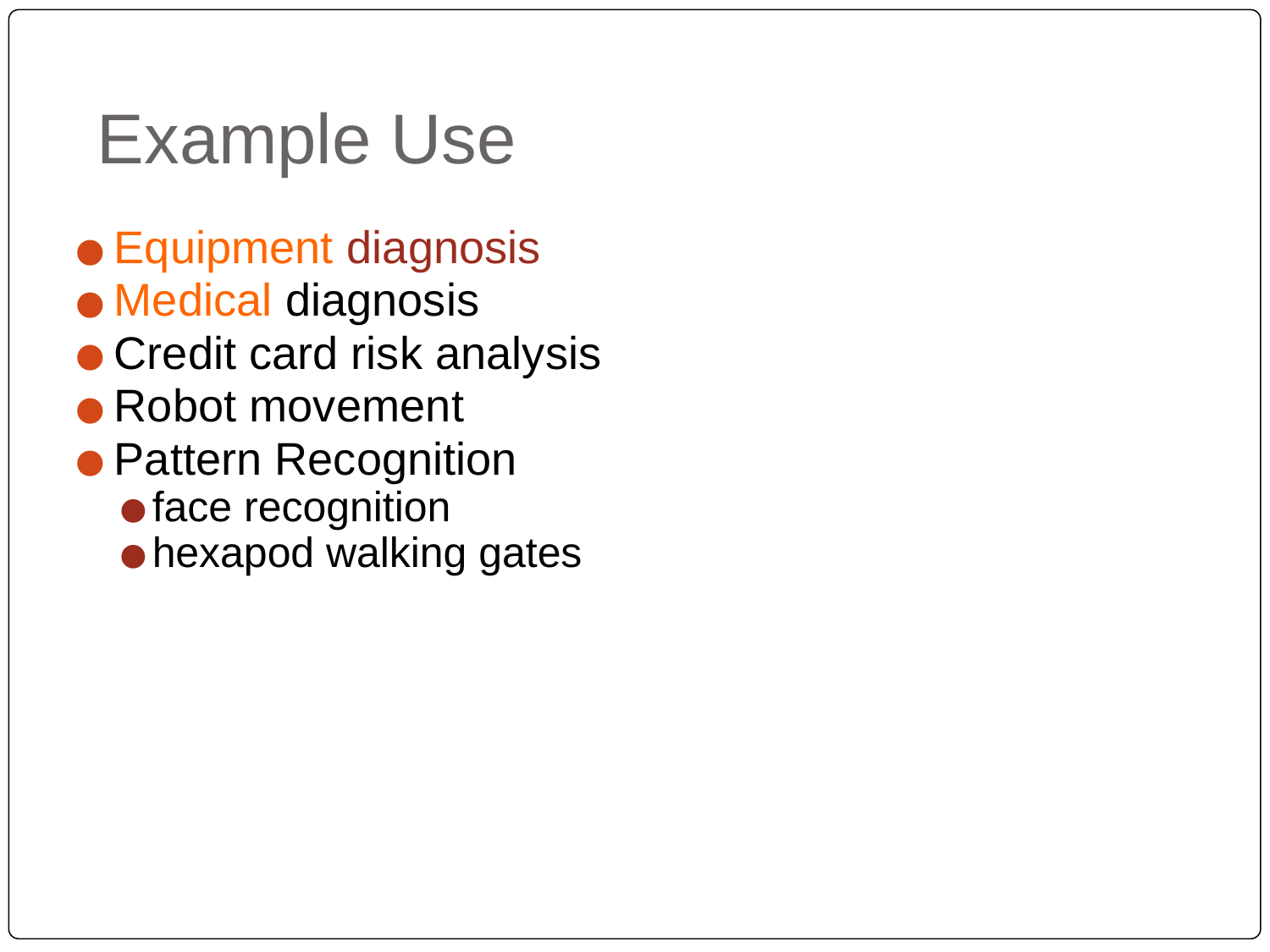

# Example Use
Equipment diagnosis
Medical diagnosis
Credit card risk analysis
Robot movement
Pattern Recognition
face recognition
hexapod walking gates